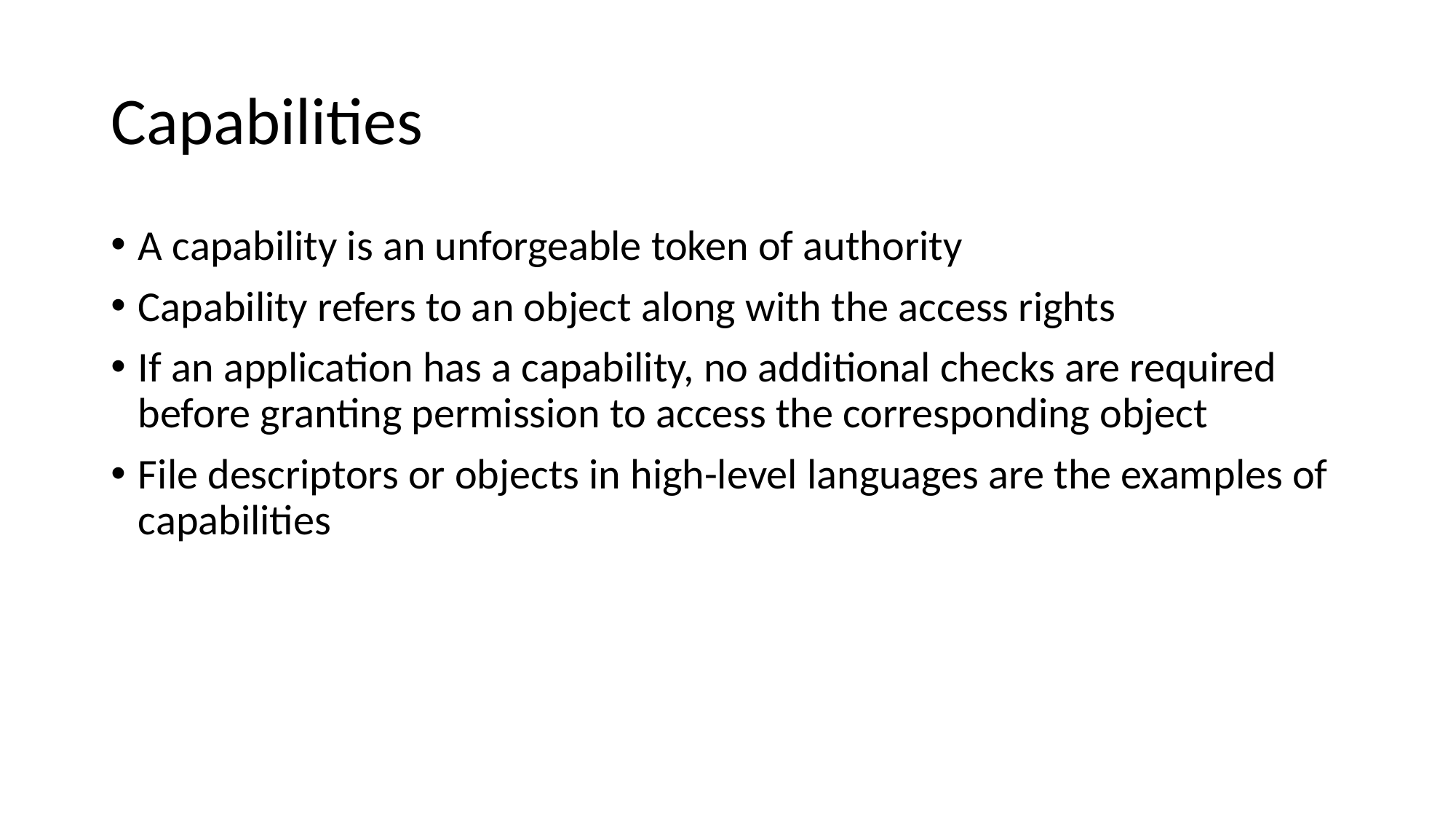

# Capabilities
A capability is an unforgeable token of authority
Capability refers to an object along with the access rights
If an application has a capability, no additional checks are required before granting permission to access the corresponding object
File descriptors or objects in high-level languages are the examples of capabilities